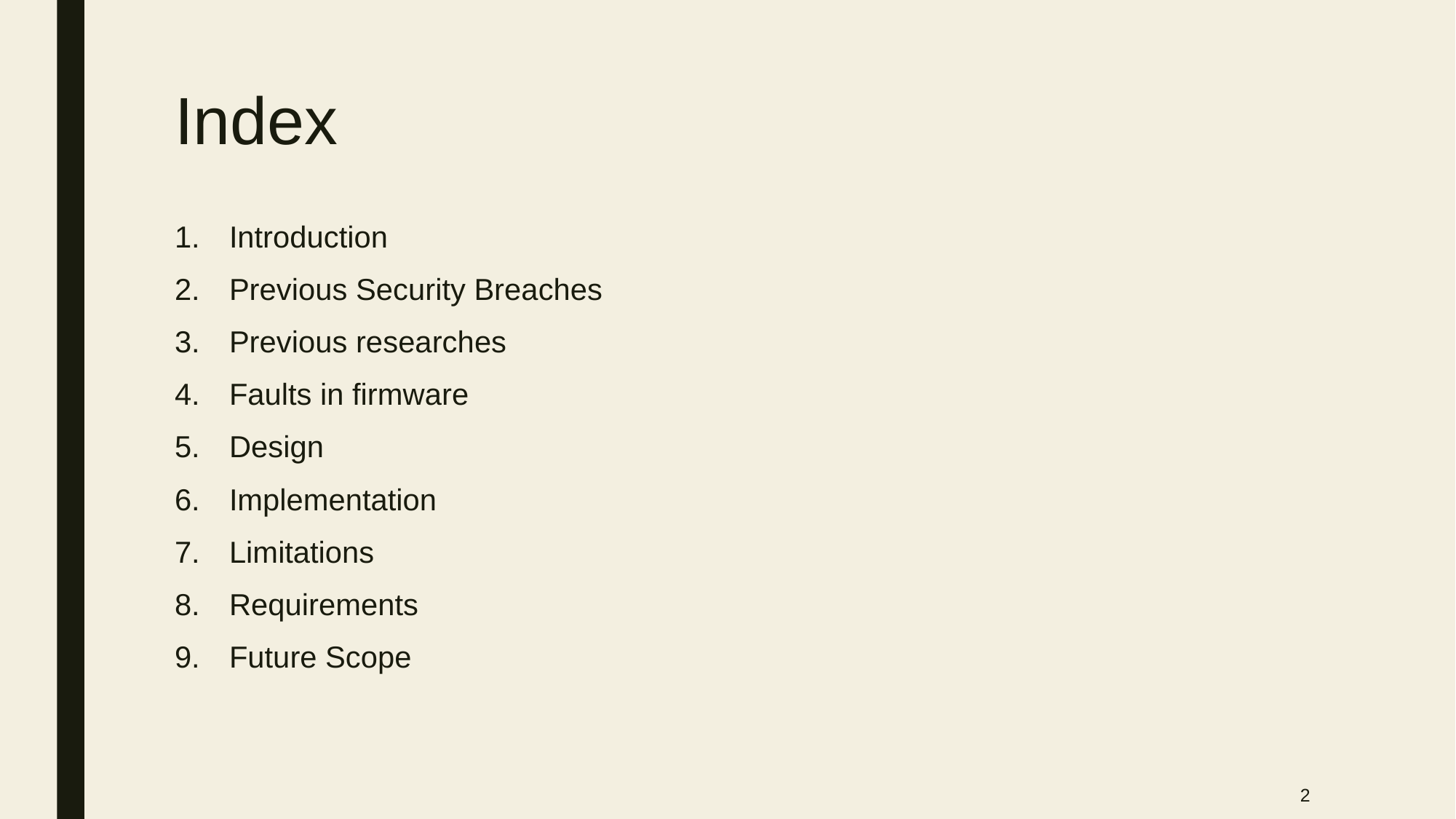

# Index
Introduction
Previous Security Breaches
Previous researches
Faults in firmware
Design
Implementation
Limitations
Requirements
Future Scope

2